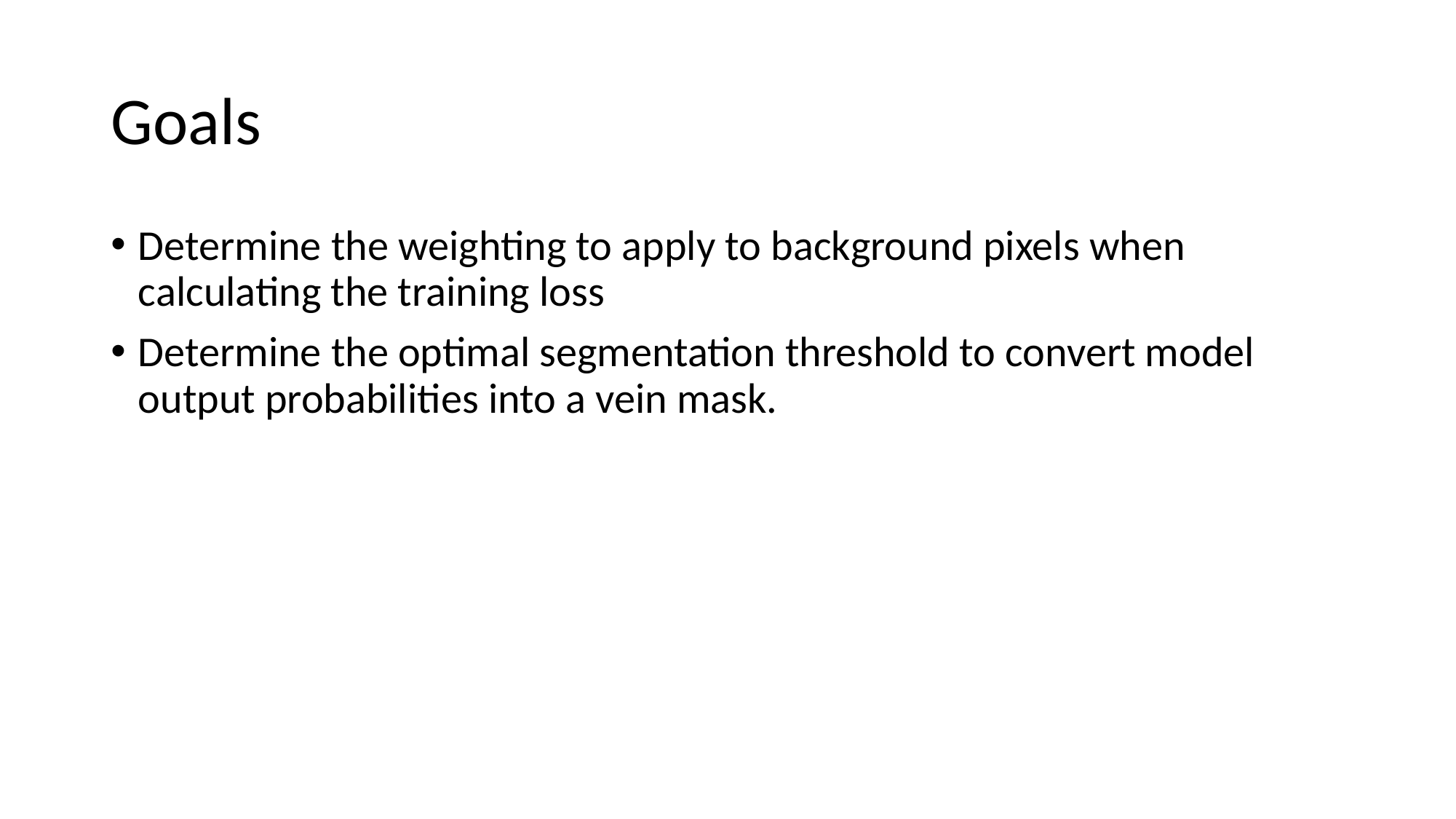

# Goals
Determine the weighting to apply to background pixels when calculating the training loss
Determine the optimal segmentation threshold to convert model output probabilities into a vein mask.